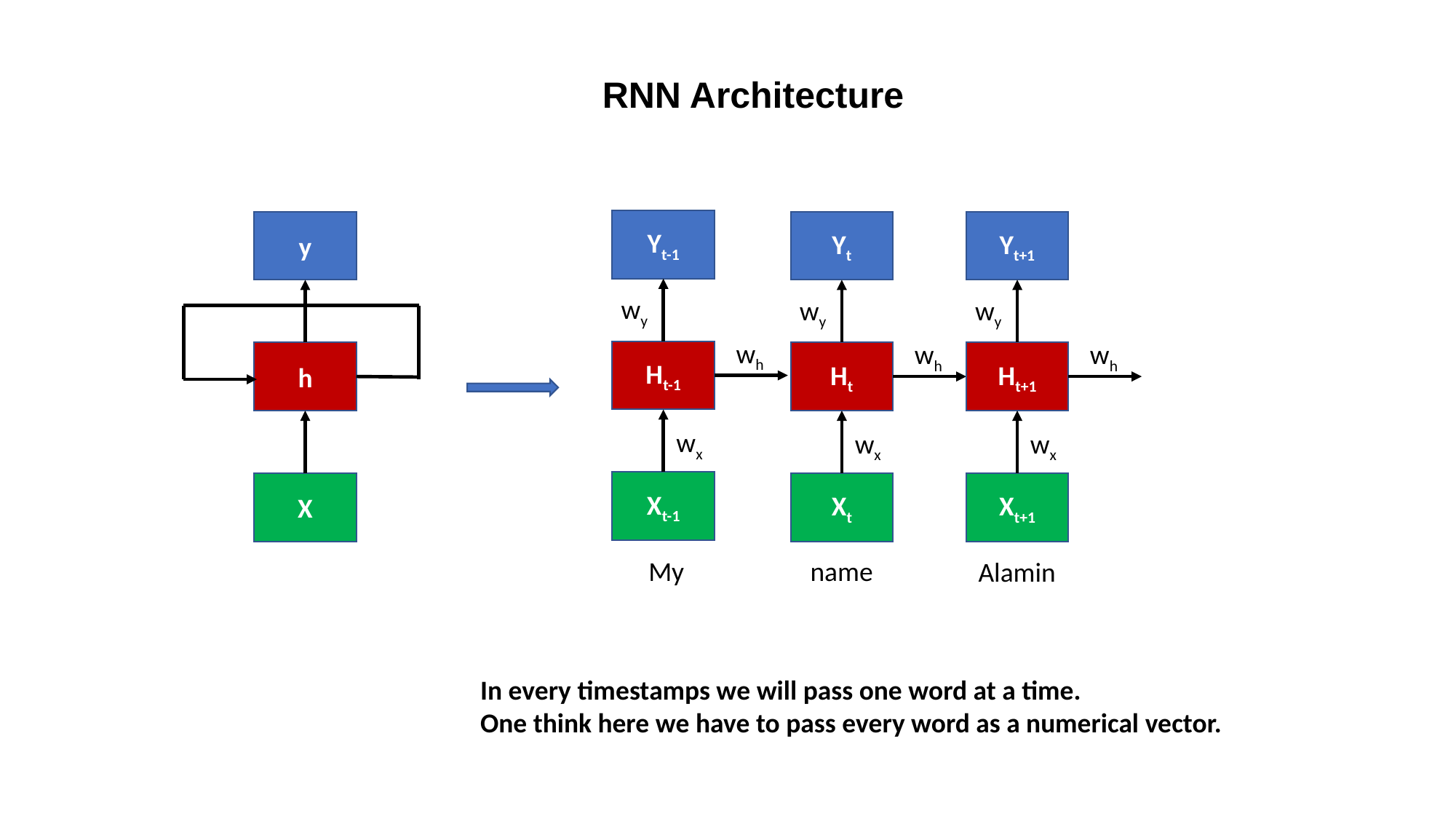

RNN Architecture
Yt-1
y
Yt
Yt+1
wy
wy
wy
wh
wh
wh
Ht-1
h
Ht
Ht+1

wx
wx
wx
Xt-1
X
Xt
Xt+1
My
name
Alamin
In every timestamps we will pass one word at a time.
One think here we have to pass every word as a numerical vector.